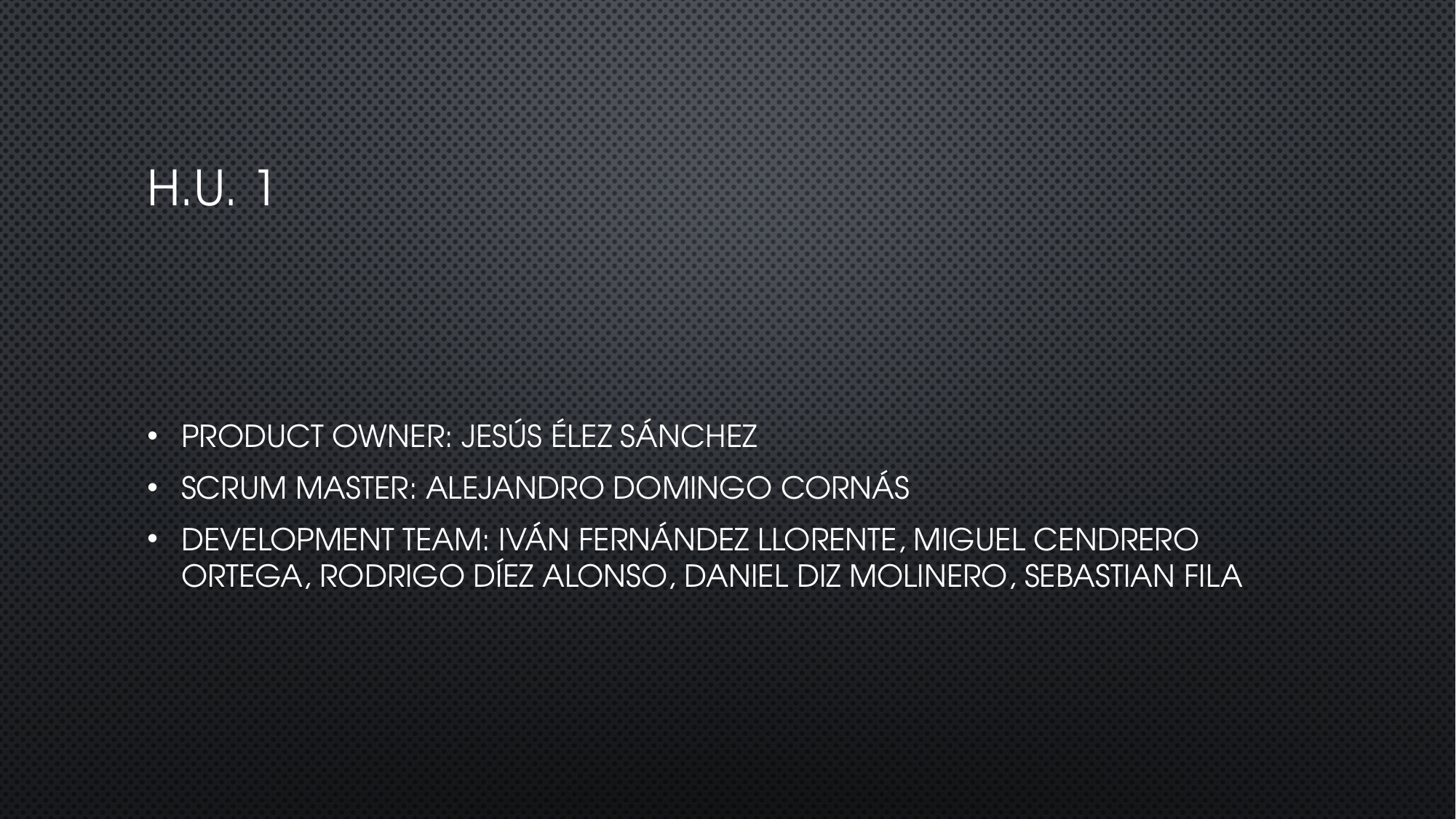

# h.U. 1
Product owner: Jesús Élez Sánchez
Scrum master: Alejandro Domingo Cornás
Development team: Iván Fernández llorente, Miguel Cendrero Ortega, Rodrigo Díez Alonso, Daniel Diz Molinero, Sebastian Fila